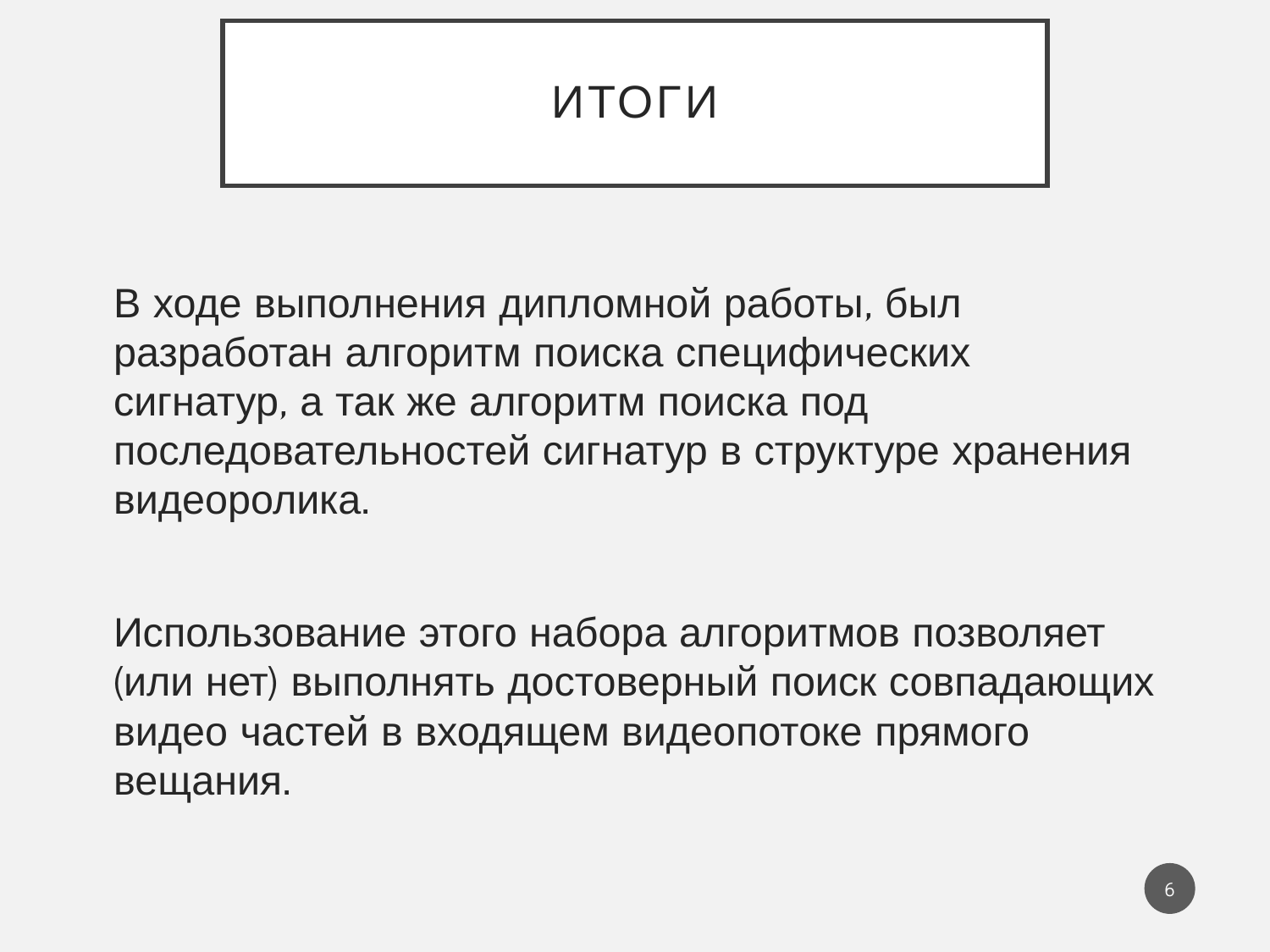

# Итоги
В ходе выполнения дипломной работы, был разработан алгоритм поиска специфических сигнатур, а так же алгоритм поиска под последовательностей сигнатур в структуре хранения видеоролика.

Использование этого набора алгоритмов позволяет (или нет) выполнять достоверный поиск совпадающих видео частей в входящем видеопотоке прямого вещания.
6